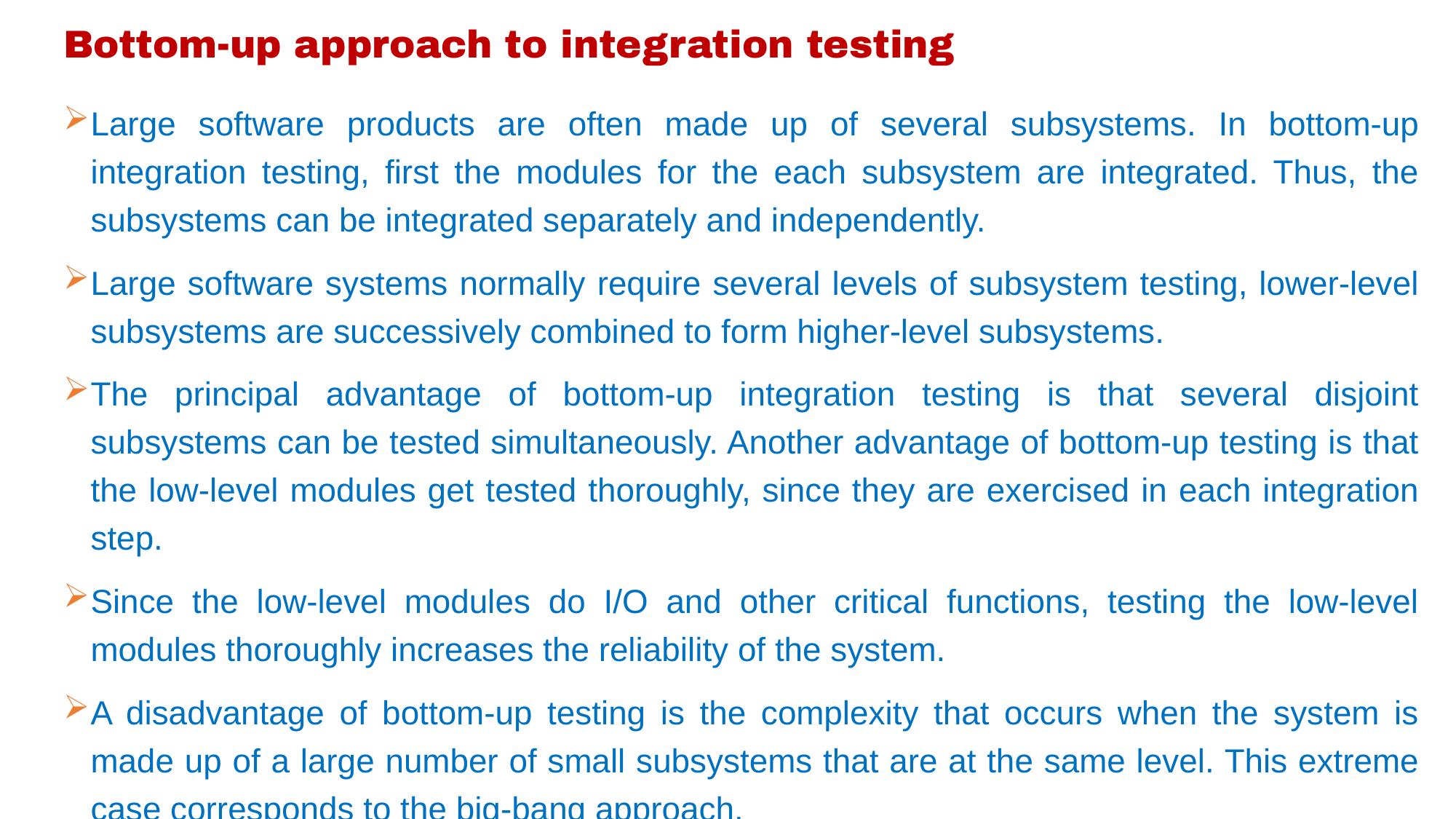

# Bottom-up approach to integration testing
Large software products are often made up of several subsystems. In bottom-up integration testing, first the modules for the each subsystem are integrated. Thus, the subsystems can be integrated separately and independently.
Large software systems normally require several levels of subsystem testing, lower-level subsystems are successively combined to form higher-level subsystems.
The principal advantage of bottom-up integration testing is that several disjoint subsystems can be tested simultaneously. Another advantage of bottom-up testing is that the low-level modules get tested thoroughly, since they are exercised in each integration step.
Since the low-level modules do I/O and other critical functions, testing the low-level modules thoroughly increases the reliability of the system.
A disadvantage of bottom-up testing is the complexity that occurs when the system is made up of a large number of small subsystems that are at the same level. This extreme case corresponds to the big-bang approach.